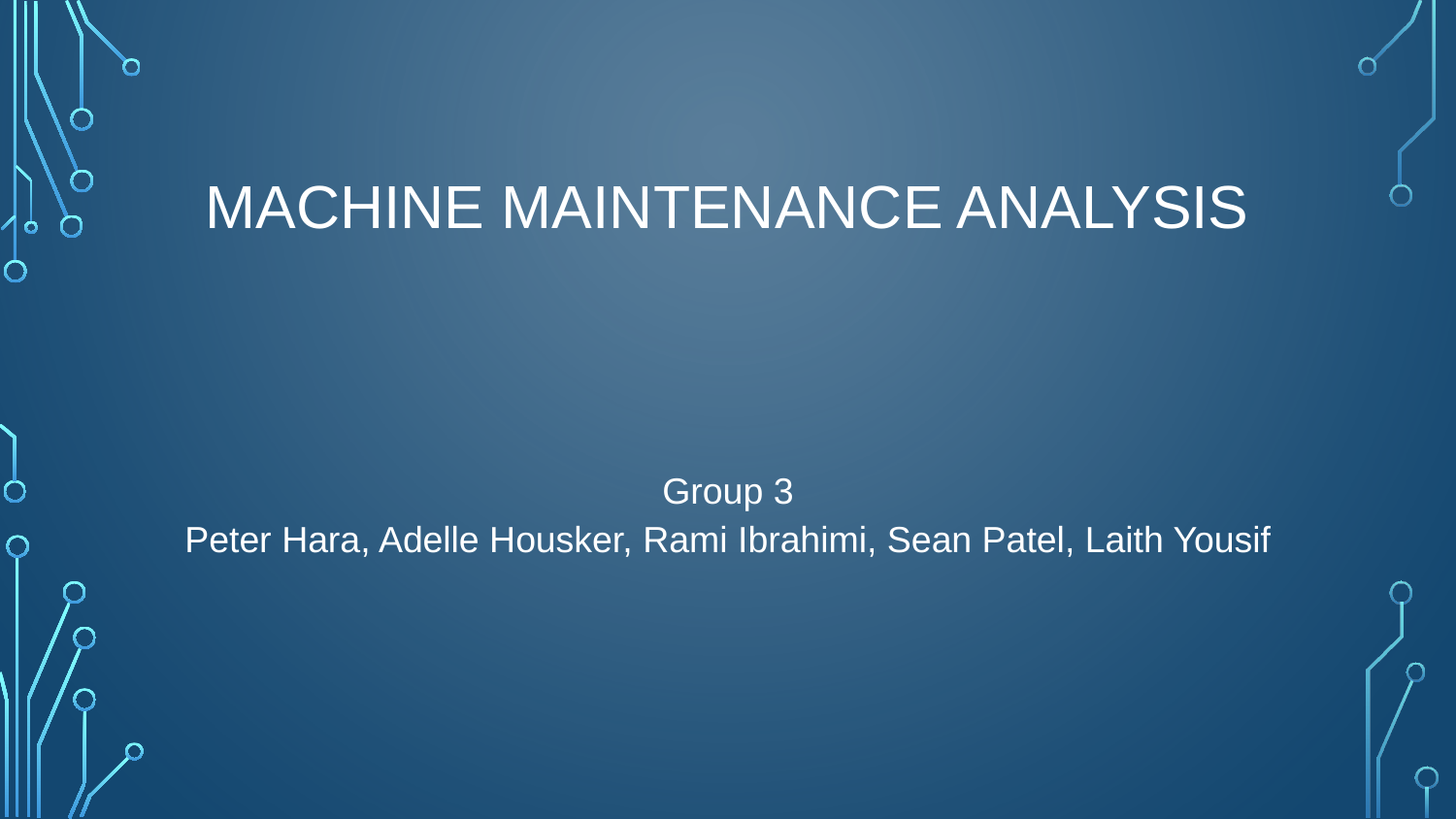

# Machine Maintenance Analysis
Group 3
Peter Hara, Adelle Housker, Rami Ibrahimi, Sean Patel, Laith Yousif